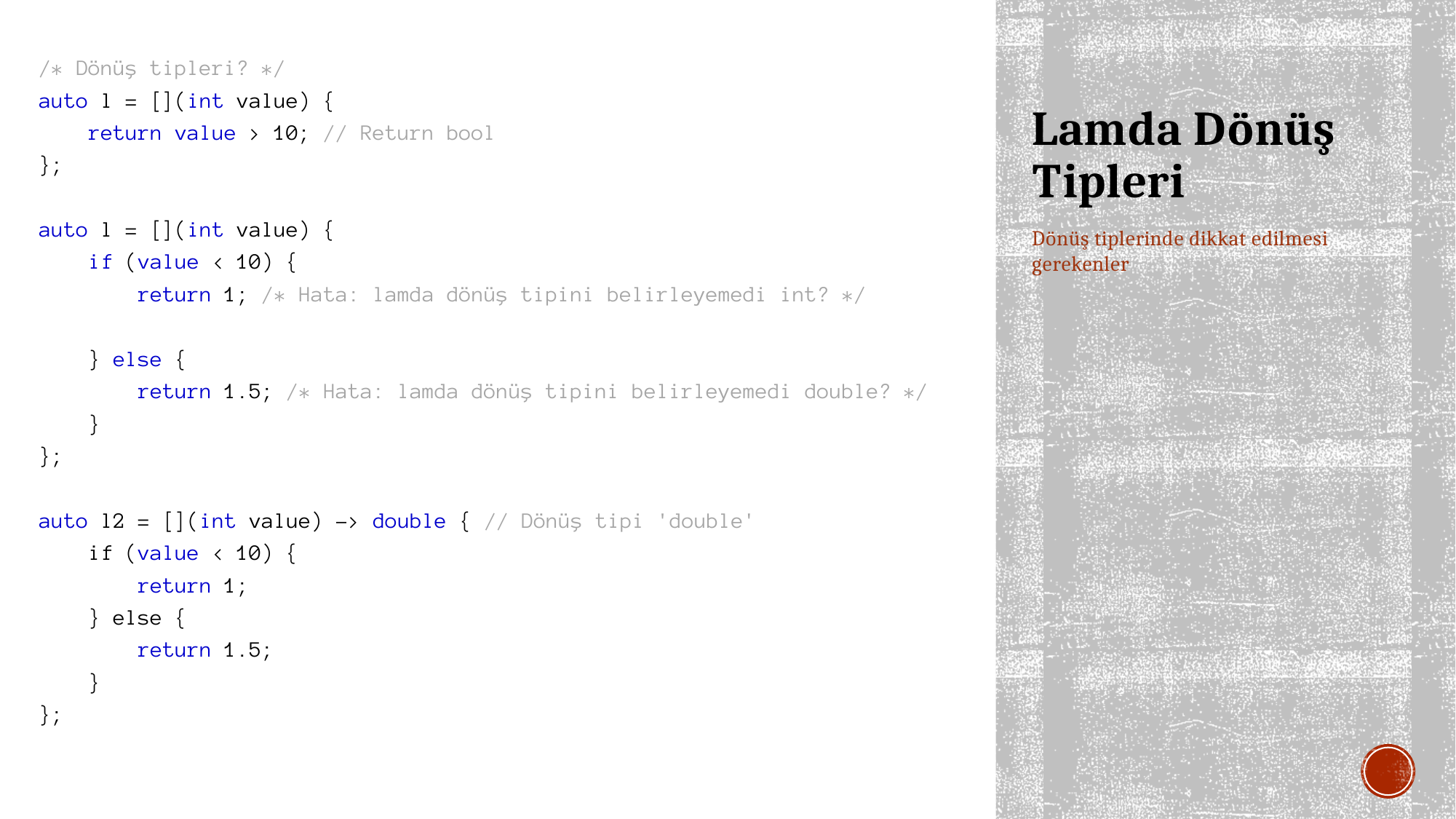

/* Dönüş tipleri? */
auto l = [](int value) {
    return value > 10; // Return bool
};

auto l = [](int value) {
    if (value < 10) {
        return 1; /* Hata: lamda dönüş tipini belirleyemedi int? */

    } else {
        return 1.5; /* Hata: lamda dönüş tipini belirleyemedi double? */
    }
};

auto l2 = [](int value) -> double { // Dönüş tipi 'double'
    if (value < 10) {
        return 1;
    } else {
        return 1.5;
    }
};

# Lamda Dönüş Tipleri
Dönüş tiplerinde dikkat edilmesi gerekenler